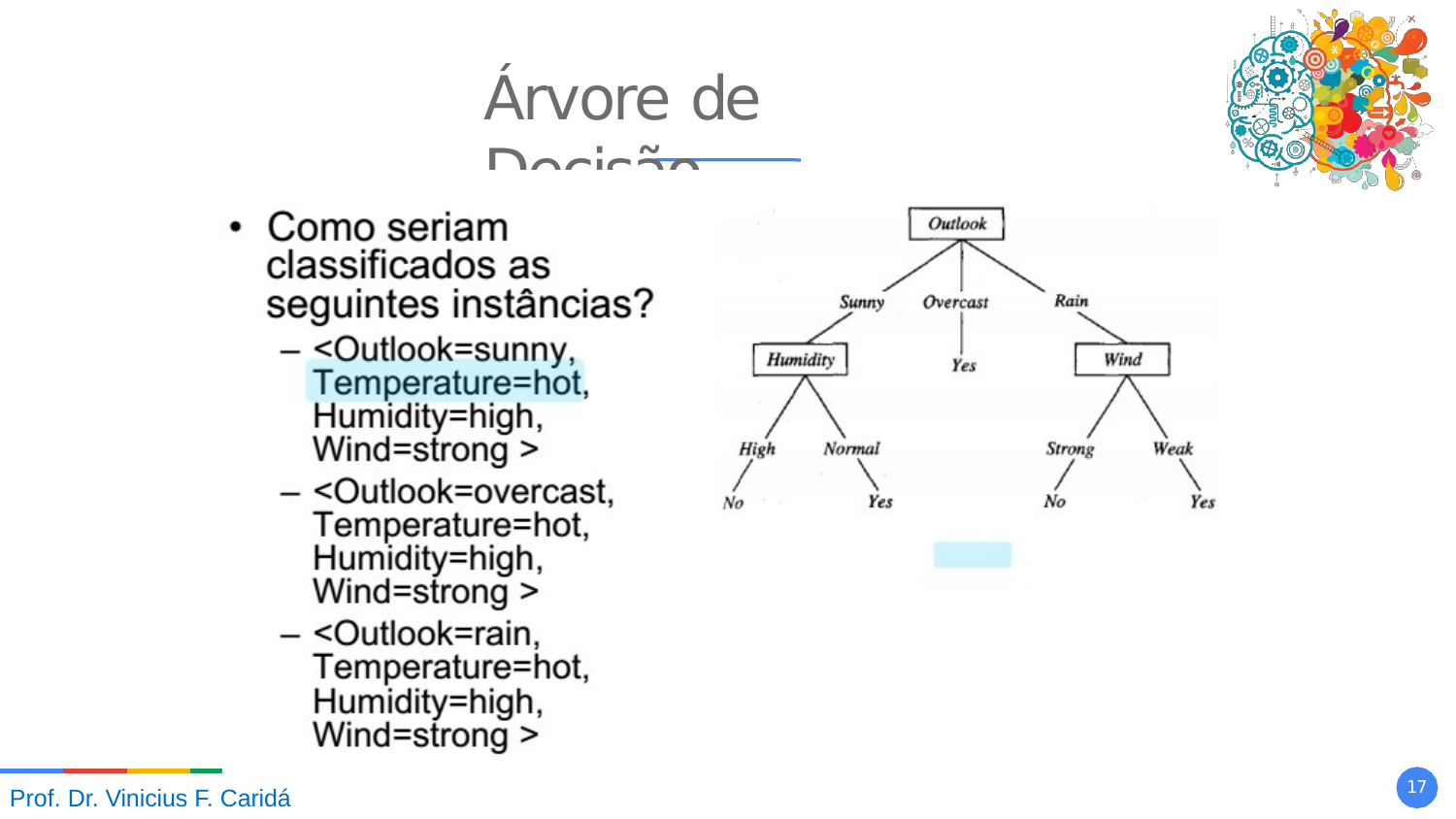

# Árvore de Decisão

17
Prof. Dr. Vinicius F. Caridá